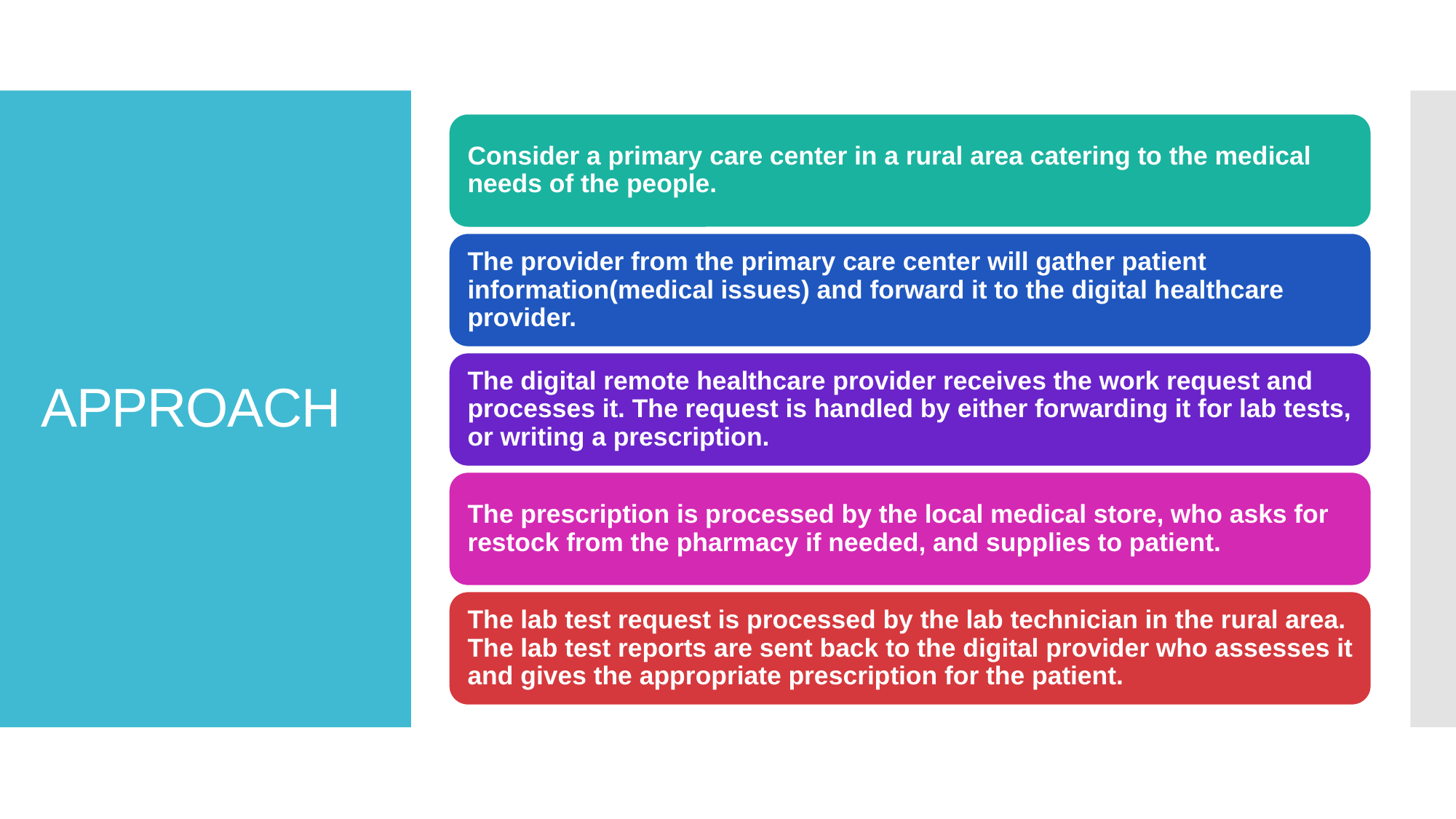

Consider a primary care center in a rural area catering to the medical needs of the people.
The provider from the primary care center will gather patient information(medical issues) and forward it to the digital healthcare provider.
The digital remote healthcare provider receives the work request and processes it. The request is handled by either forwarding it for lab tests, or writing a prescription.
The prescription is processed by the local medical store, who asks for restock from the pharmacy if needed, and supplies to patient.
The lab test request is processed by the lab technician in the rural area. The lab test reports are sent back to the digital provider who assesses it and gives the appropriate prescription for the patient.
# APPROACH